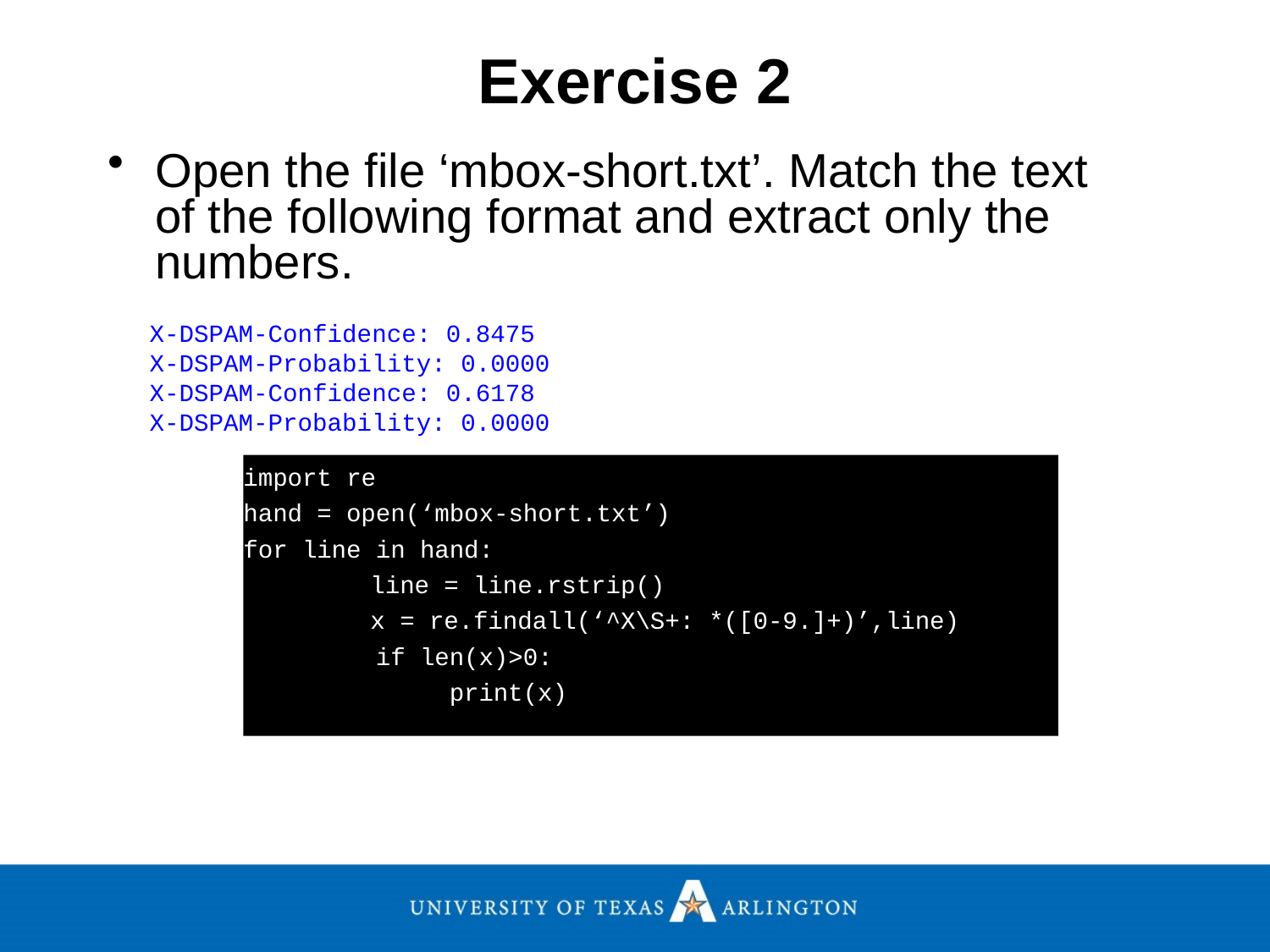

# Exercise 2
Open the file ‘mbox-short.txt’. Match the text of the following format and extract only the numbers.
X-DSPAM-Confidence: 0.8475
X-DSPAM-Probability: 0.0000
X-DSPAM-Confidence: 0.6178
X-DSPAM-Probability: 0.0000

import re
hand = open(‘mbox-short.txt’)
for line in hand:
	line = line.rstrip()
	x = re.findall(‘^X\S+: *([0-9.]+)’,line)
         if len(x)>0:
              print(x)